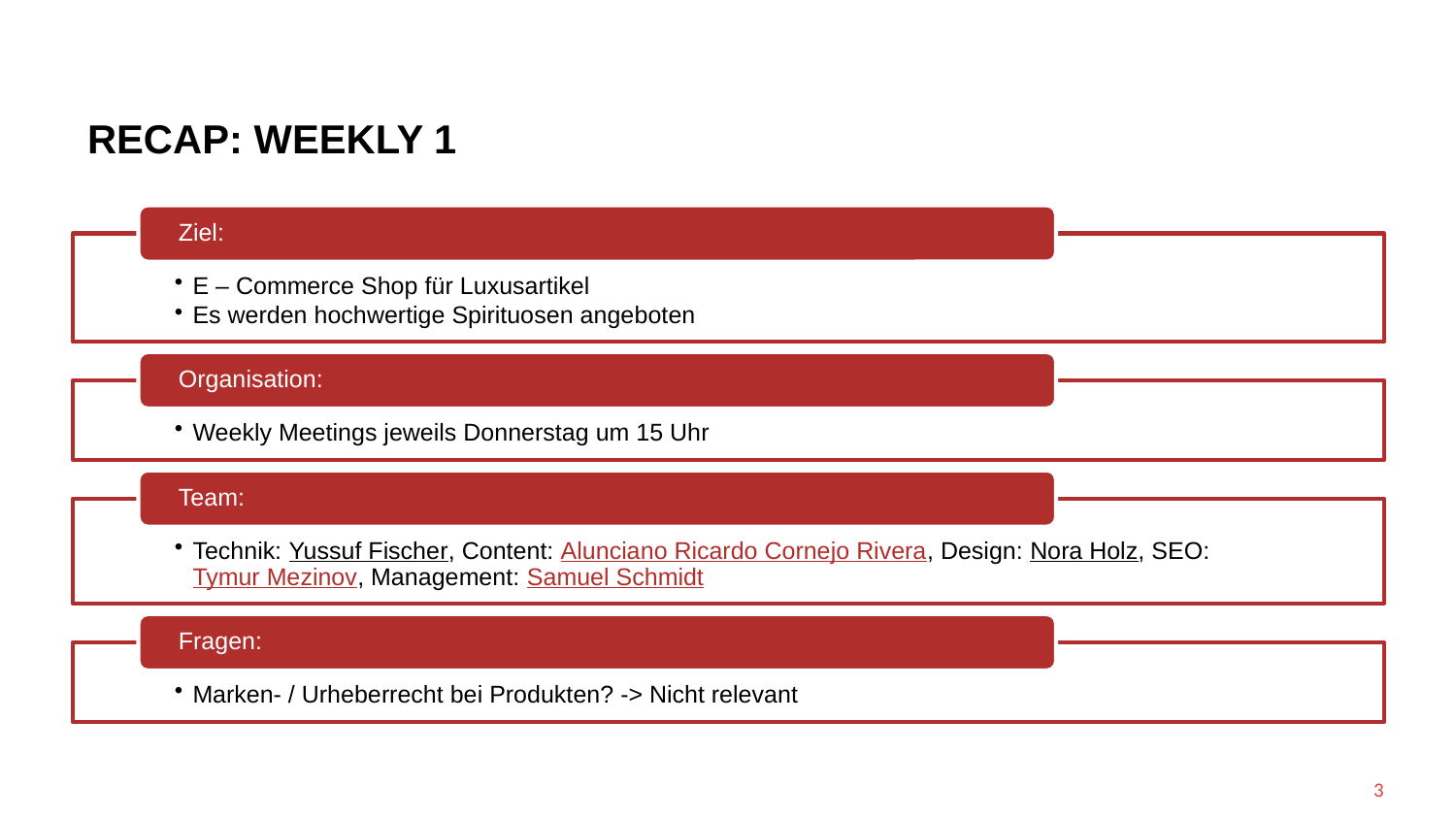

# Recap: Weekly 1
E – Commerce Shop für Luxusartikel
Es werden hochwertige Spirituosen angeboten
Ziel:
Weekly Meetings jeweils Donnerstag um 15 Uhr
Organisation:
Technik: Yussuf Fischer, Content: Alunciano Ricardo Cornejo Rivera, Design: Nora Holz, SEO: Tymur Mezinov, Management: Samuel Schmidt
Team:
Marken- / Urheberrecht bei Produkten? -> Nicht relevant
Fragen:
3